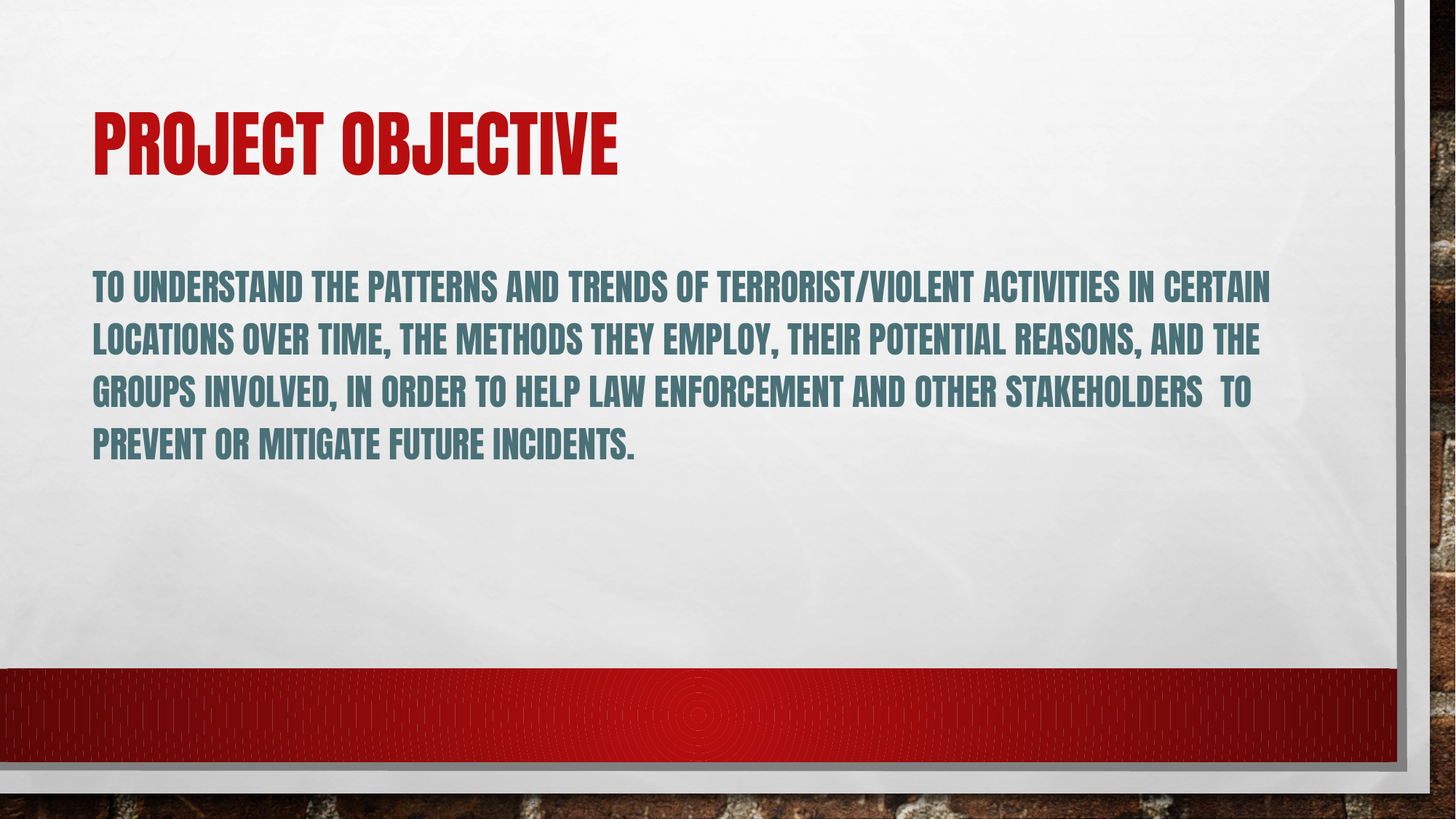

# project objective
to understand the patterns and trends of terrorist/violent activities in certain locations over time, the methods they employ, their potential reasons, and the groups involved, in order to help law enforcement and other stakeholders  to prevent or mitigate future incidents.